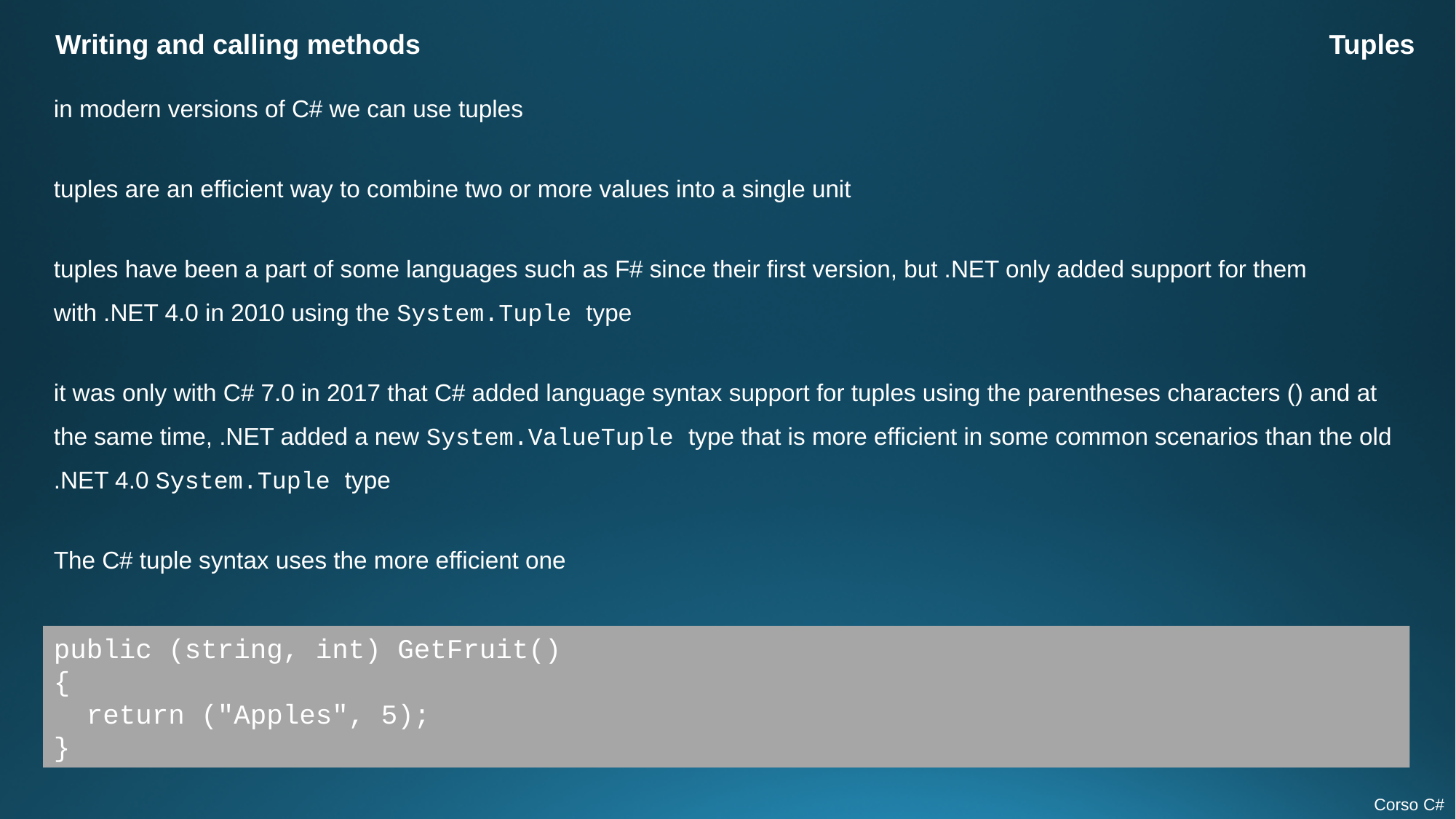

Writing and calling methods
Tuples
in modern versions of C# we can use tuples
tuples are an efficient way to combine two or more values into a single unit
tuples have been a part of some languages such as F# since their first version, but .NET only added support for them with .NET 4.0 in 2010 using the System.Tuple type
it was only with C# 7.0 in 2017 that C# added language syntax support for tuples using the parentheses characters () and at the same time, .NET added a new System.ValueTuple type that is more efficient in some common scenarios than the old .NET 4.0 System.Tuple type
The C# tuple syntax uses the more efficient one
public (string, int) GetFruit()
{
  return ("Apples", 5);
}
Corso C#